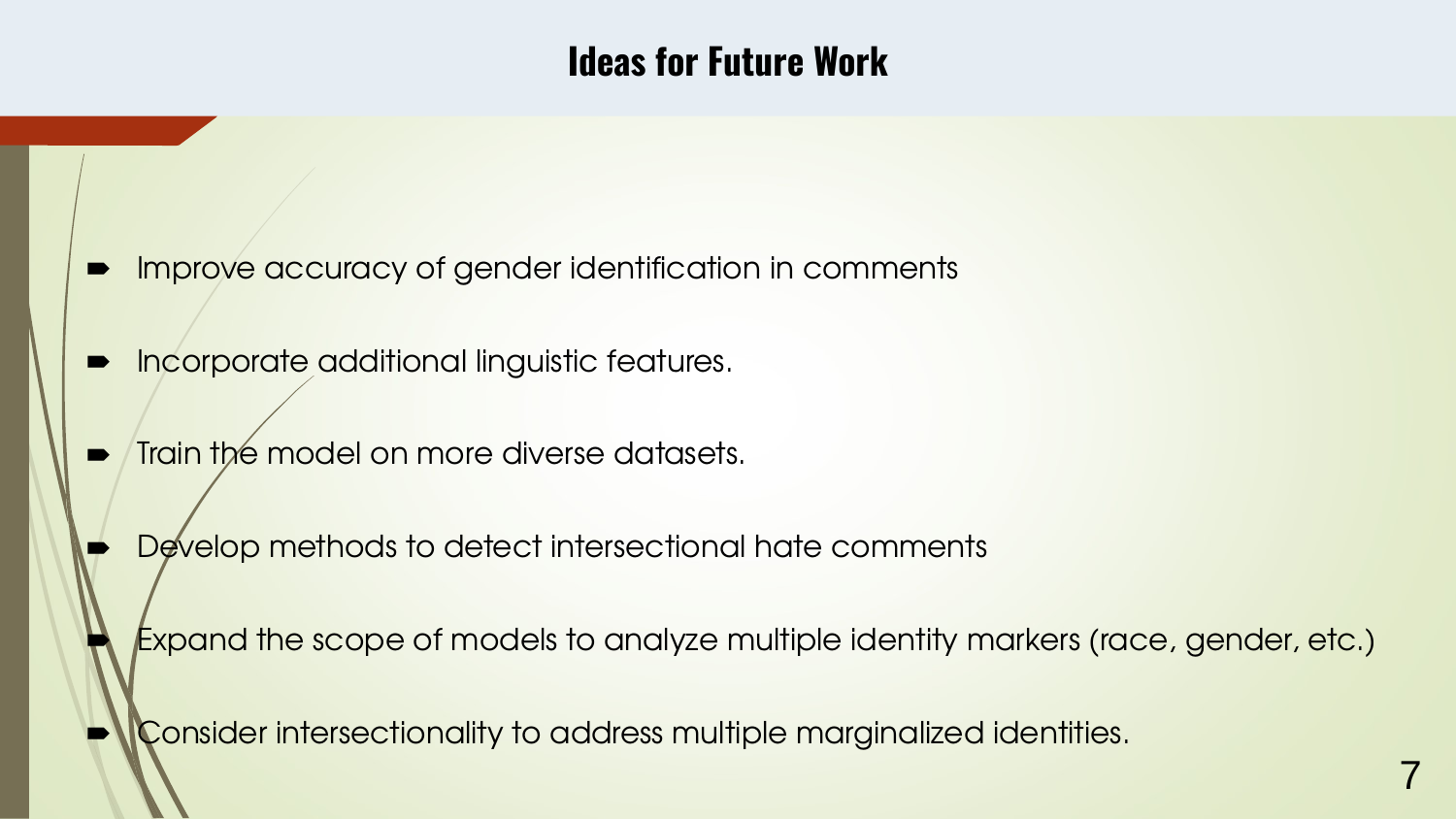

# Ideas for Future Work
Improve accuracy of gender identification in comments
Incorporate additional linguistic features.
Train the model on more diverse datasets.
Develop methods to detect intersectional hate comments
Expand the scope of models to analyze multiple identity markers (race, gender, etc.)
Consider intersectionality to address multiple marginalized identities.

7